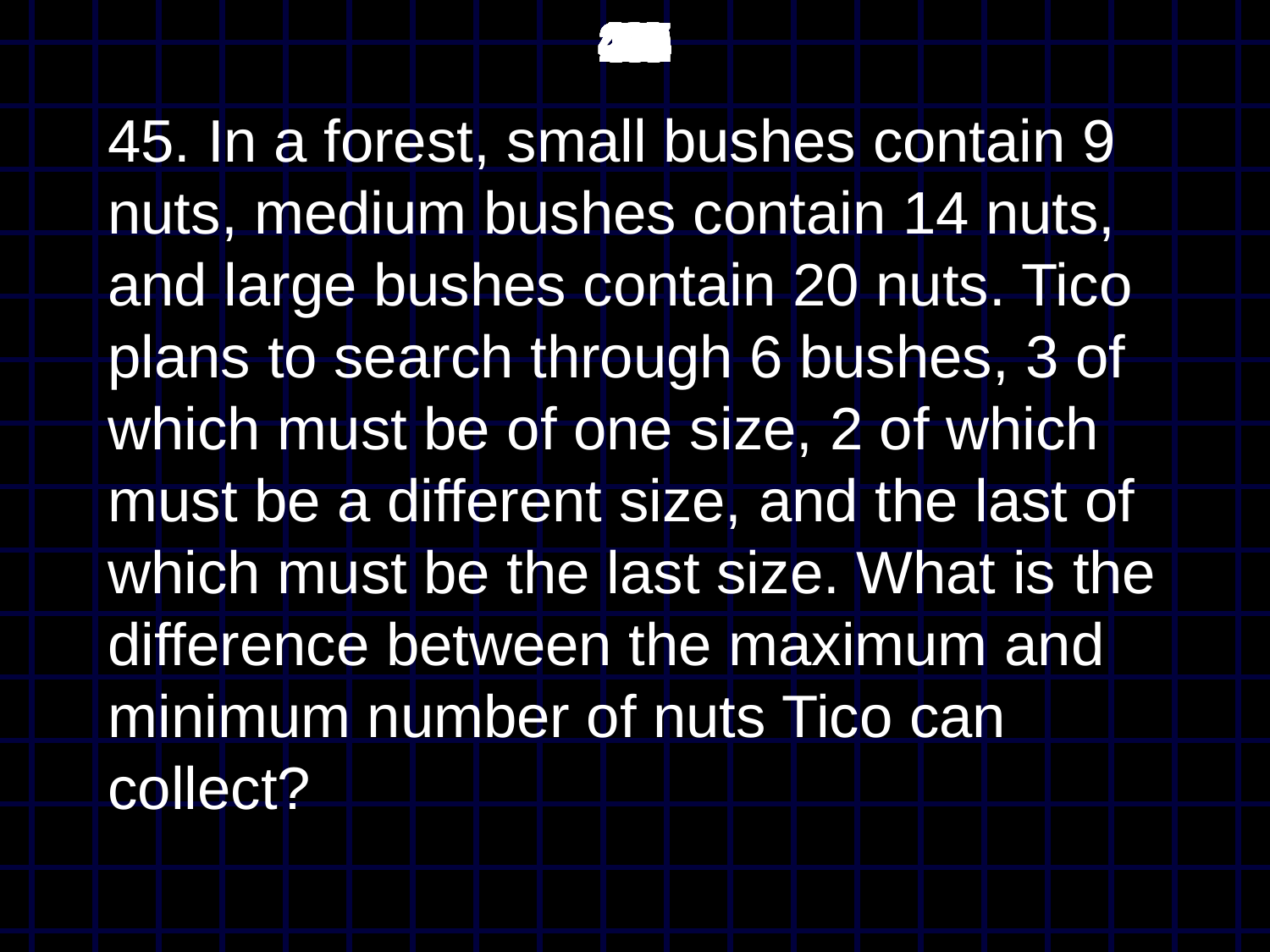

45
44
43
42
41
40
39
38
37
36
35
34
33
32
31
30
29
28
27
26
25
24
23
22
21
20
19
18
17
16
15
14
13
12
11
10
9
8
7
6
5
4
3
2
1
0

# 45. In a forest, small bushes contain 9 nuts, medium bushes contain 14 nuts, and large bushes contain 20 nuts. Tico plans to search through 6 bushes, 3 of which must be of one size, 2 of which must be a different size, and the last of which must be the last size. What is the difference between the maximum and minimum number of nuts Tico can collect?